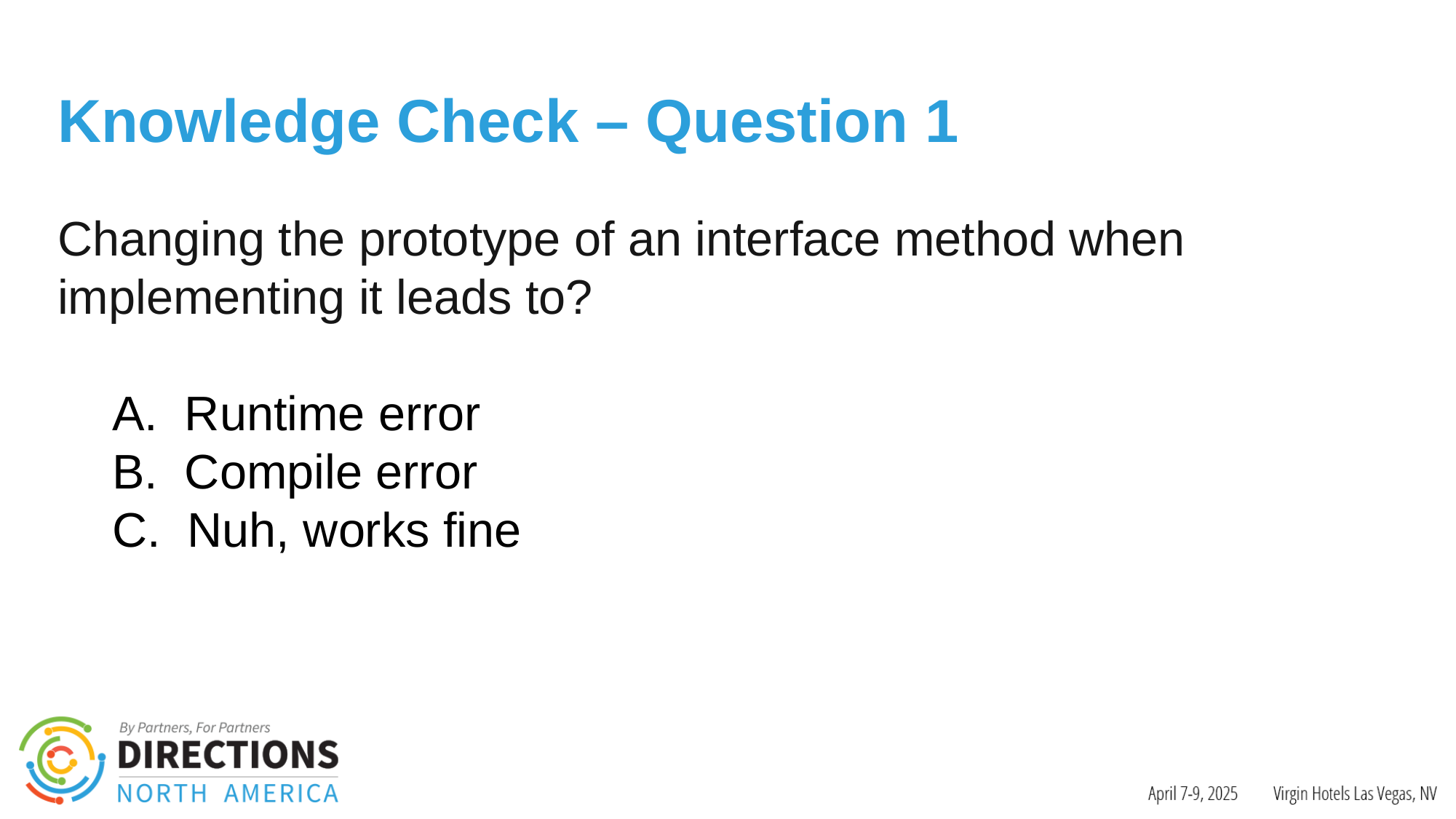

# Knowledge Check – Question 1
Changing the prototype of an interface method when implementing it leads to?

  Runtime error
  Compile error
  Nuh, works fine